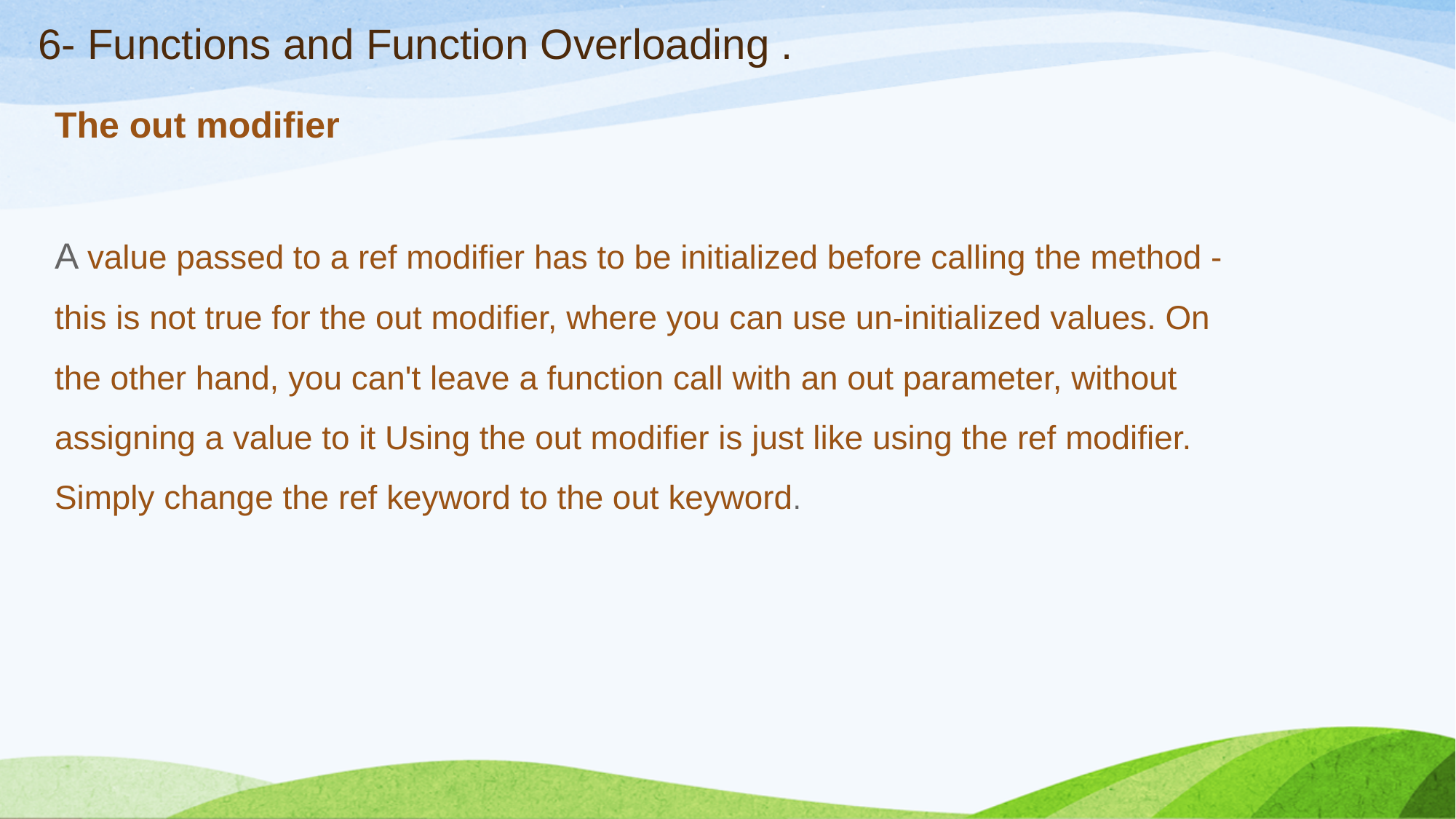

# 6- Functions and Function Overloading .
The out modifier

A value passed to a ref modifier has to be initialized before calling the method - this is not true for the out modifier, where you can use un-initialized values. On the other hand, you can't leave a function call with an out parameter, without assigning a value to it Using the out modifier is just like using the ref modifier. Simply change the ref keyword to the out keyword.